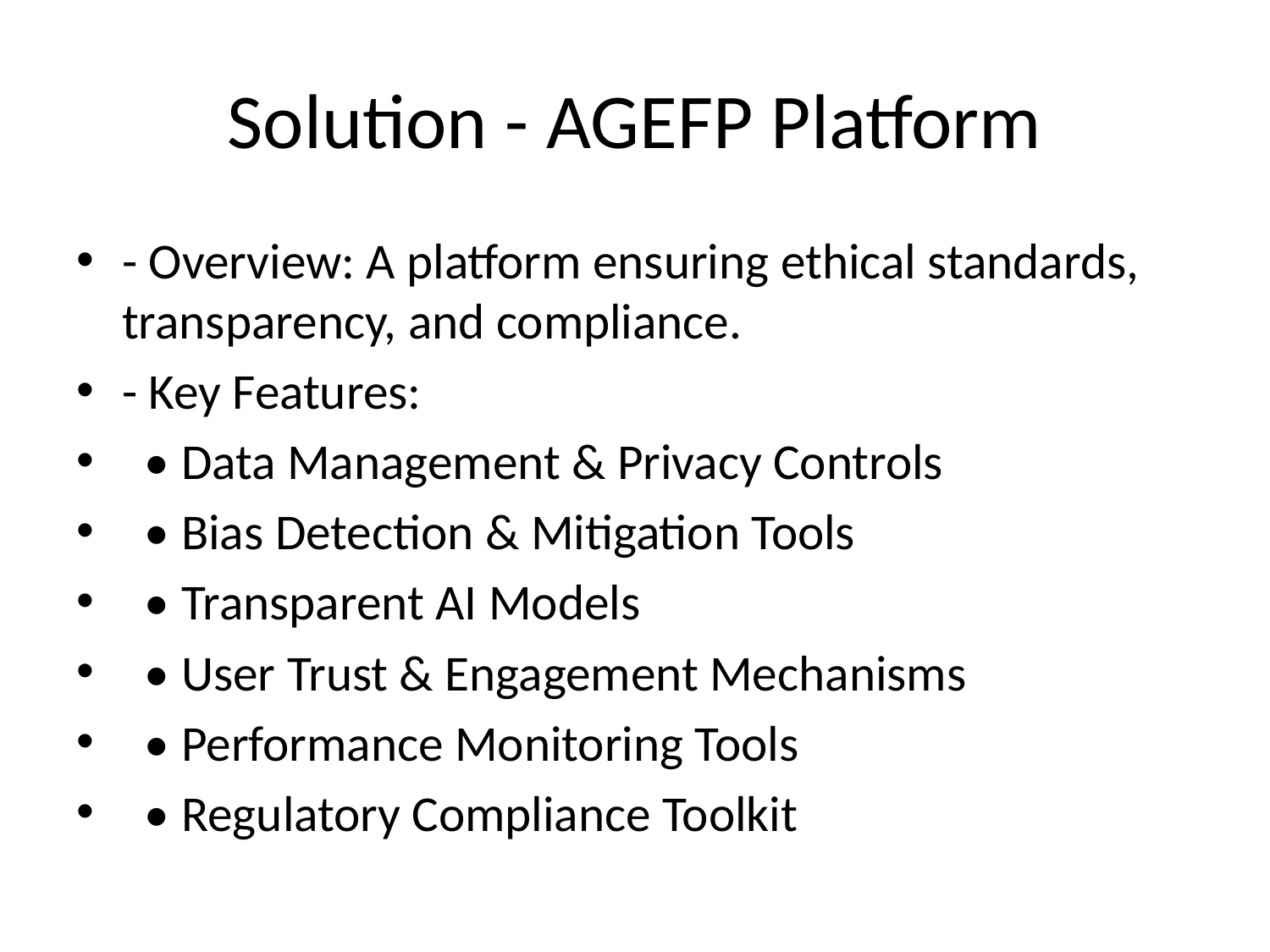

# Solution - AGEFP Platform
- Overview: A platform ensuring ethical standards, transparency, and compliance.
- Key Features:
  • Data Management & Privacy Controls
  • Bias Detection & Mitigation Tools
  • Transparent AI Models
  • User Trust & Engagement Mechanisms
  • Performance Monitoring Tools
  • Regulatory Compliance Toolkit